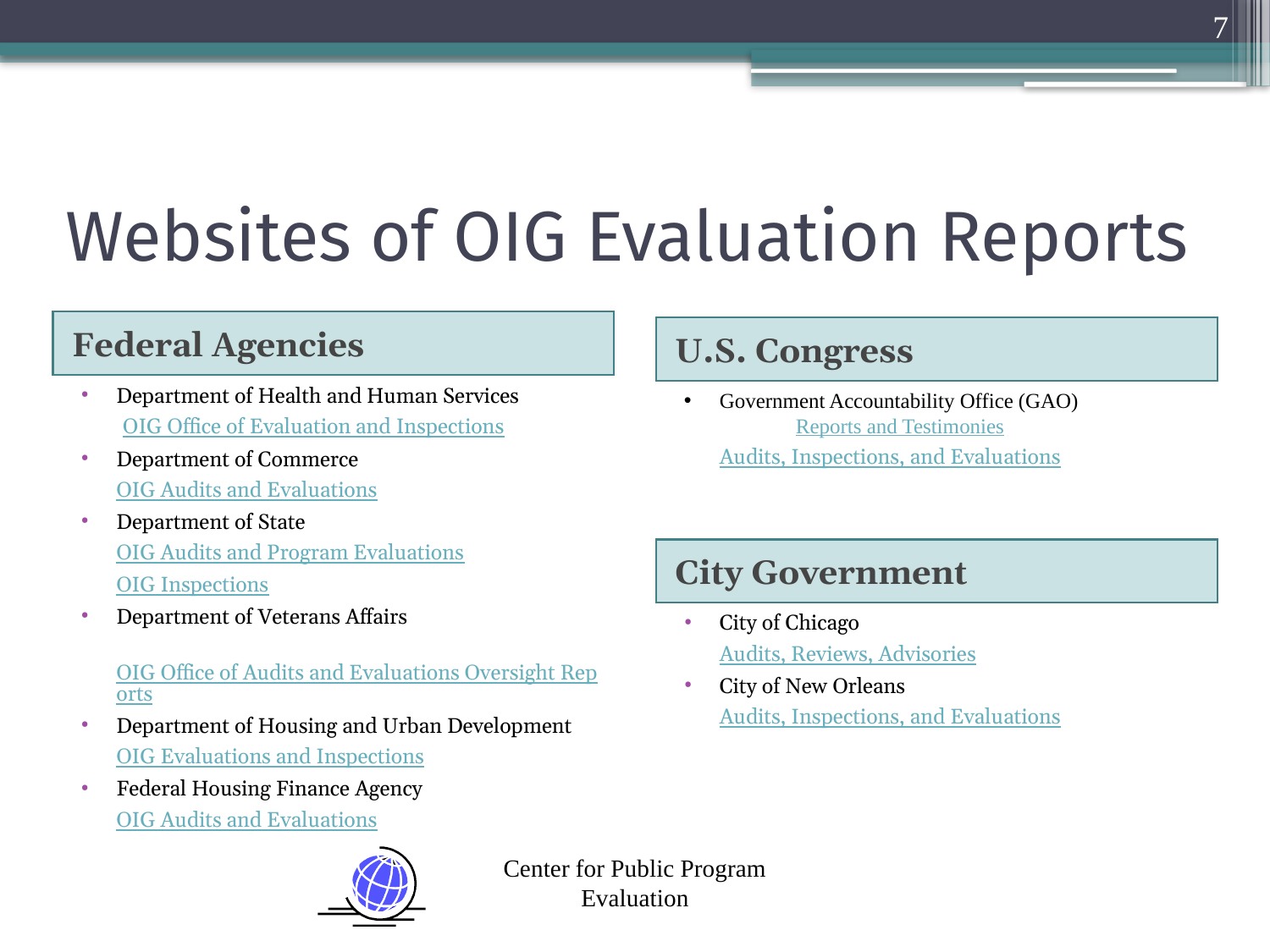

7
# Websites of OIG Evaluation Reports
Federal Agencies
U.S. Congress
Department of Health and Human Services
OIG Office of Evaluation and Inspections
Department of Commerce
	OIG Audits and Evaluations
Department of State
	OIG Audits and Program Evaluations
	OIG Inspections
Department of Veterans Affairs
	OIG Office of Audits and Evaluations Oversight Reports
Department of Housing and Urban Development
	OIG Evaluations and Inspections
Federal Housing Finance Agency
	OIG Audits and Evaluations

Government Accountability Office (GAO)
	Reports and Testimonies
	Audits, Inspections, and Evaluations

City Government
City of Chicago
	Audits, Reviews, Advisories
City of New Orleans
	Audits, Inspections, and Evaluations